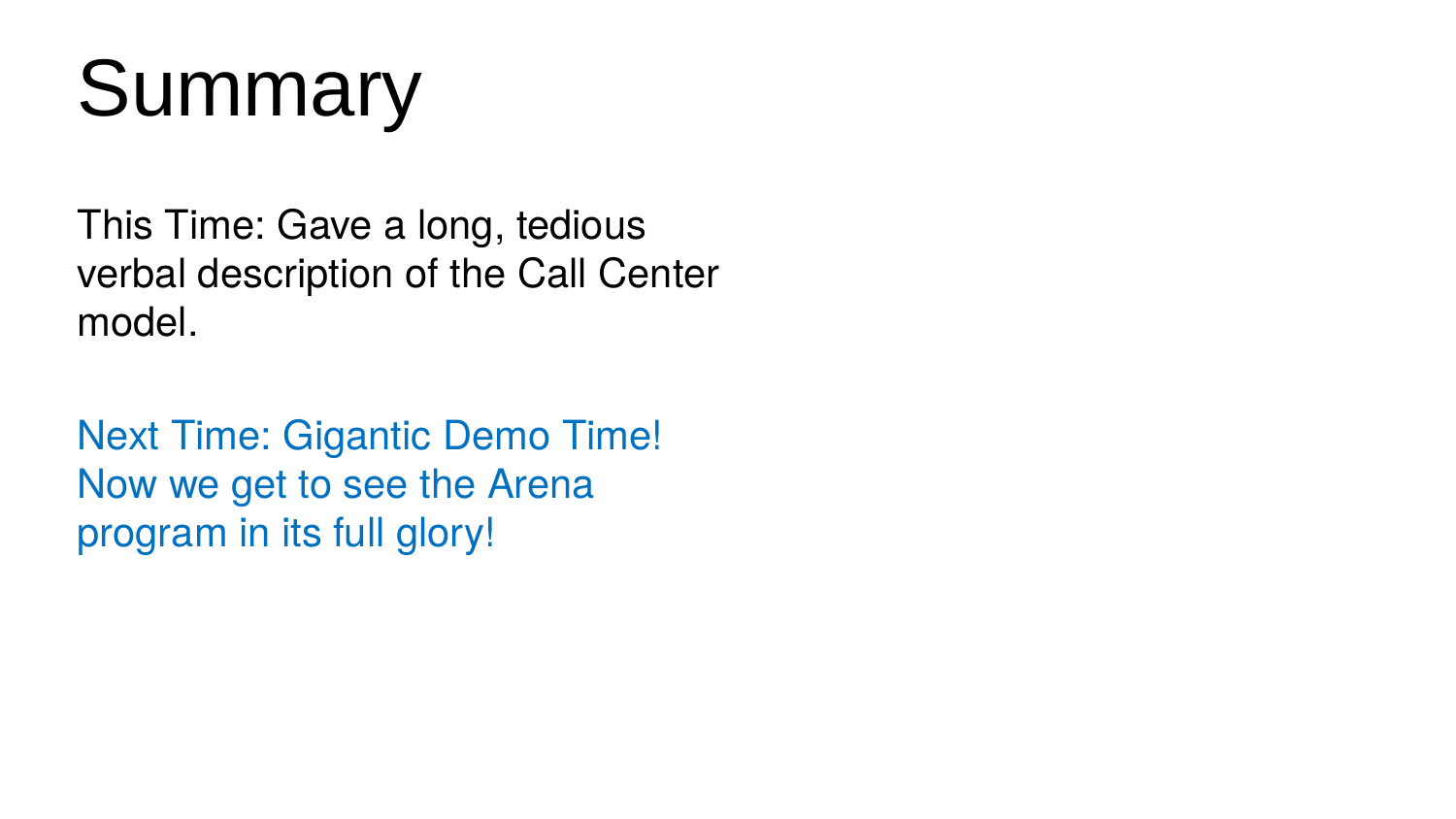

Summary

This Time: Gave a long, tedious verbal description of the Call Center model.

Next Time: Gigantic Demo Time!  Now we get to see the Arena program in its full glory!